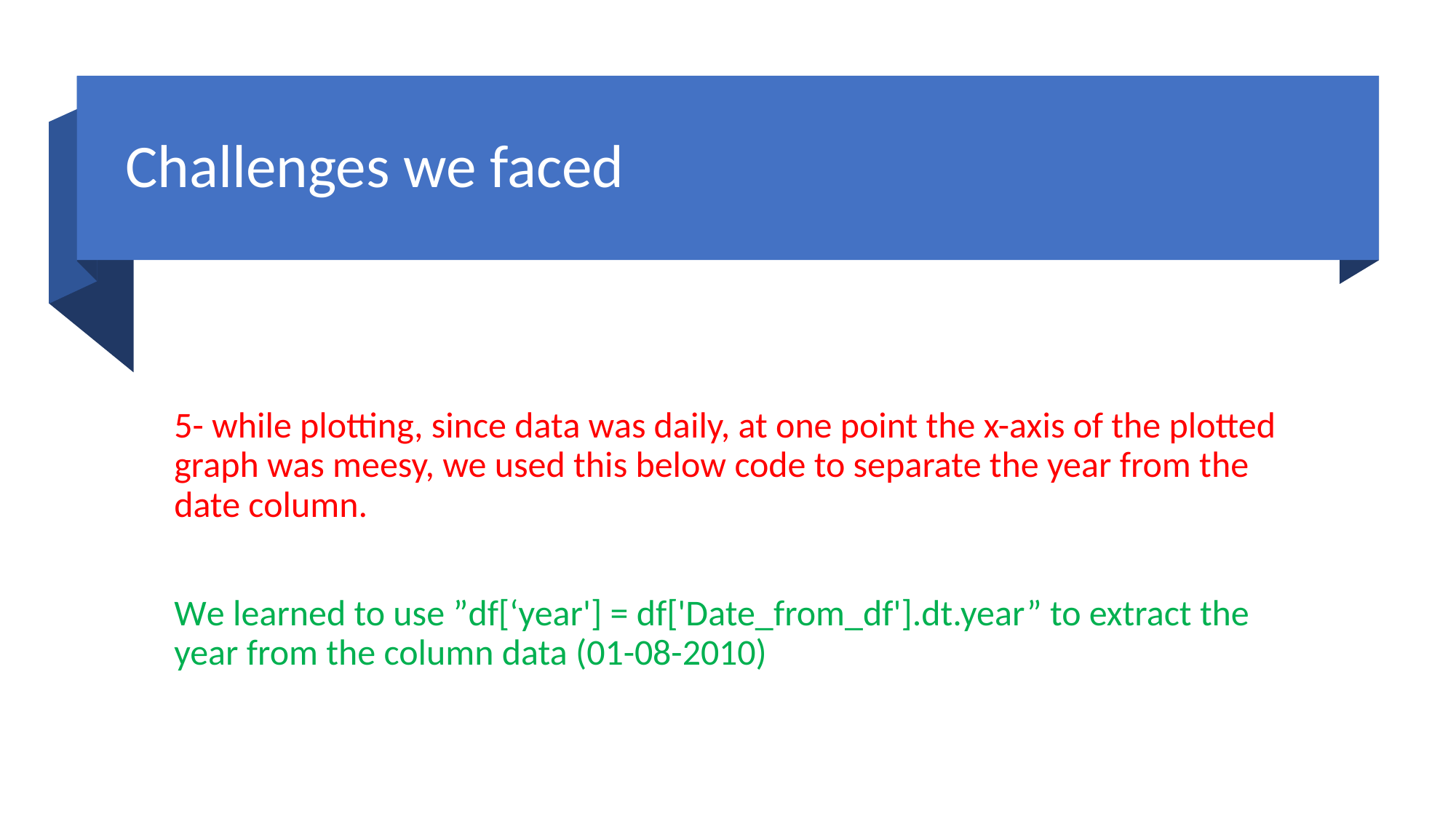

# Challenges we faced

5- while plotting, since data was daily, at one point the x-axis of the plotted graph was meesy, we used this below code to separate the year from the date column.

We learned to use ”df[‘year'] = df['Date_from_df'].dt.year” to extract the year from the column data (01-08-2010)